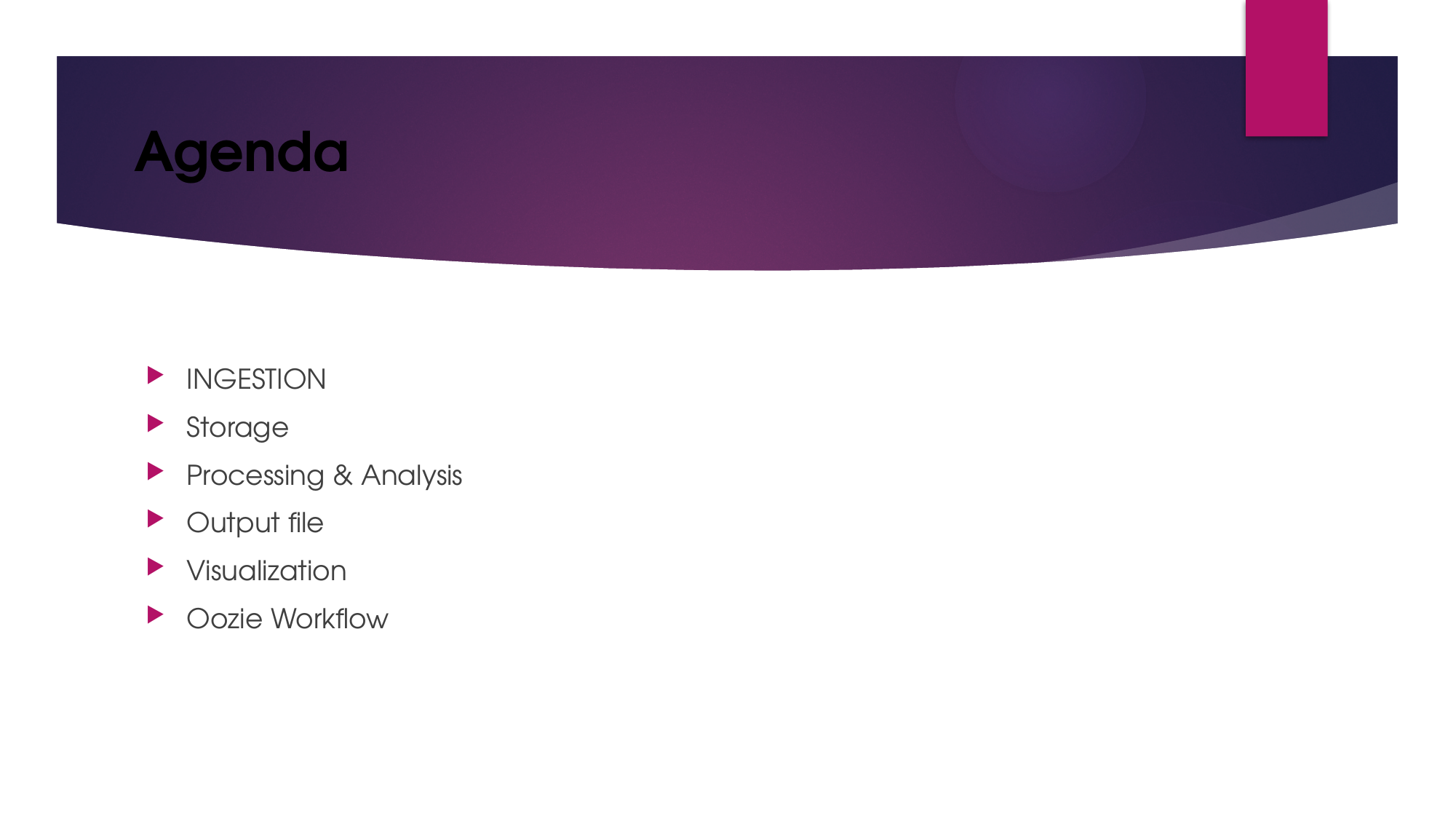

# Agenda
INGESTION
Storage
Processing & Analysis
Output file
Visualization
Oozie Workflow